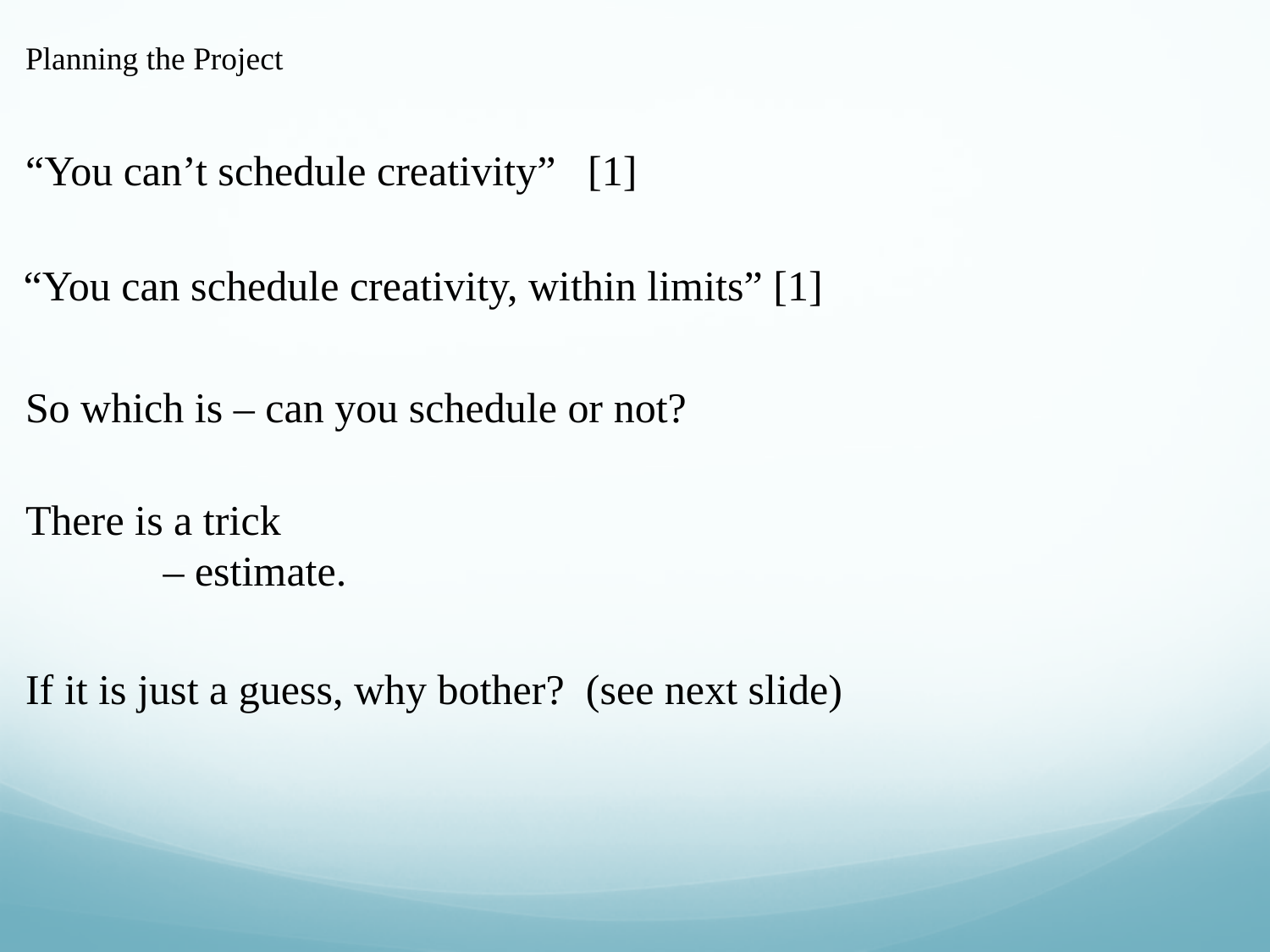

Planning the Project
“You can’t schedule creativity”   [1]
“You can schedule creativity, within limits” [1]
So which is – can you schedule or not?
There is a trick
	 – estimate.
If it is just a guess, why bother?  (see next slide)